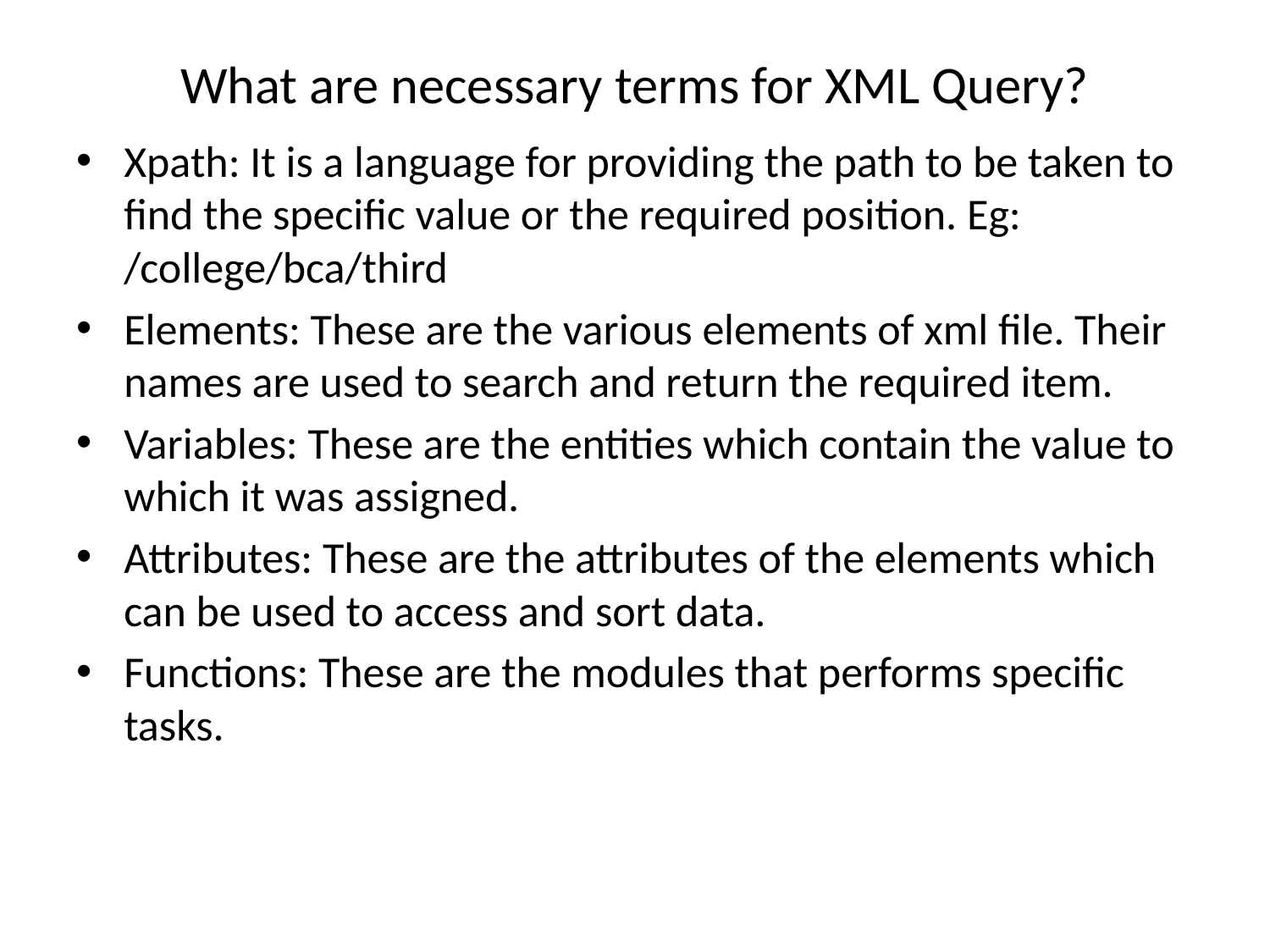

# What are necessary terms for XML Query?
Xpath: It is a language for providing the path to be taken to find the specific value or the required position. Eg: /college/bca/third
Elements: These are the various elements of xml file. Their names are used to search and return the required item.
Variables: These are the entities which contain the value to which it was assigned.
Attributes: These are the attributes of the elements which can be used to access and sort data.
Functions: These are the modules that performs specific tasks.